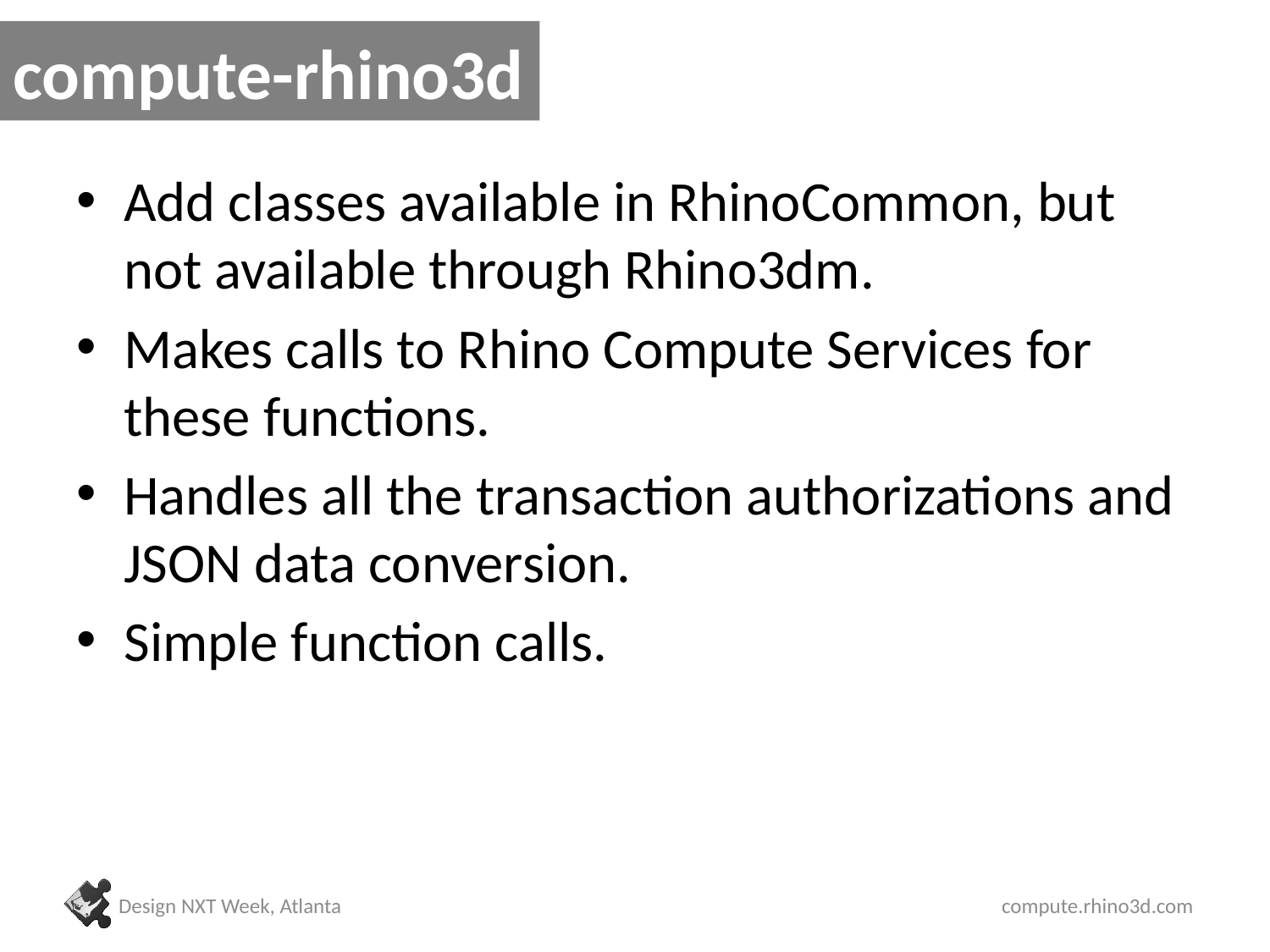

# compute-rhino3d
Add classes available in RhinoCommon, but not available through Rhino3dm.
Makes calls to Rhino Compute Services for these functions.
Handles all the transaction authorizations and JSON data conversion.
Simple function calls.
Design NXT Week, Atlanta